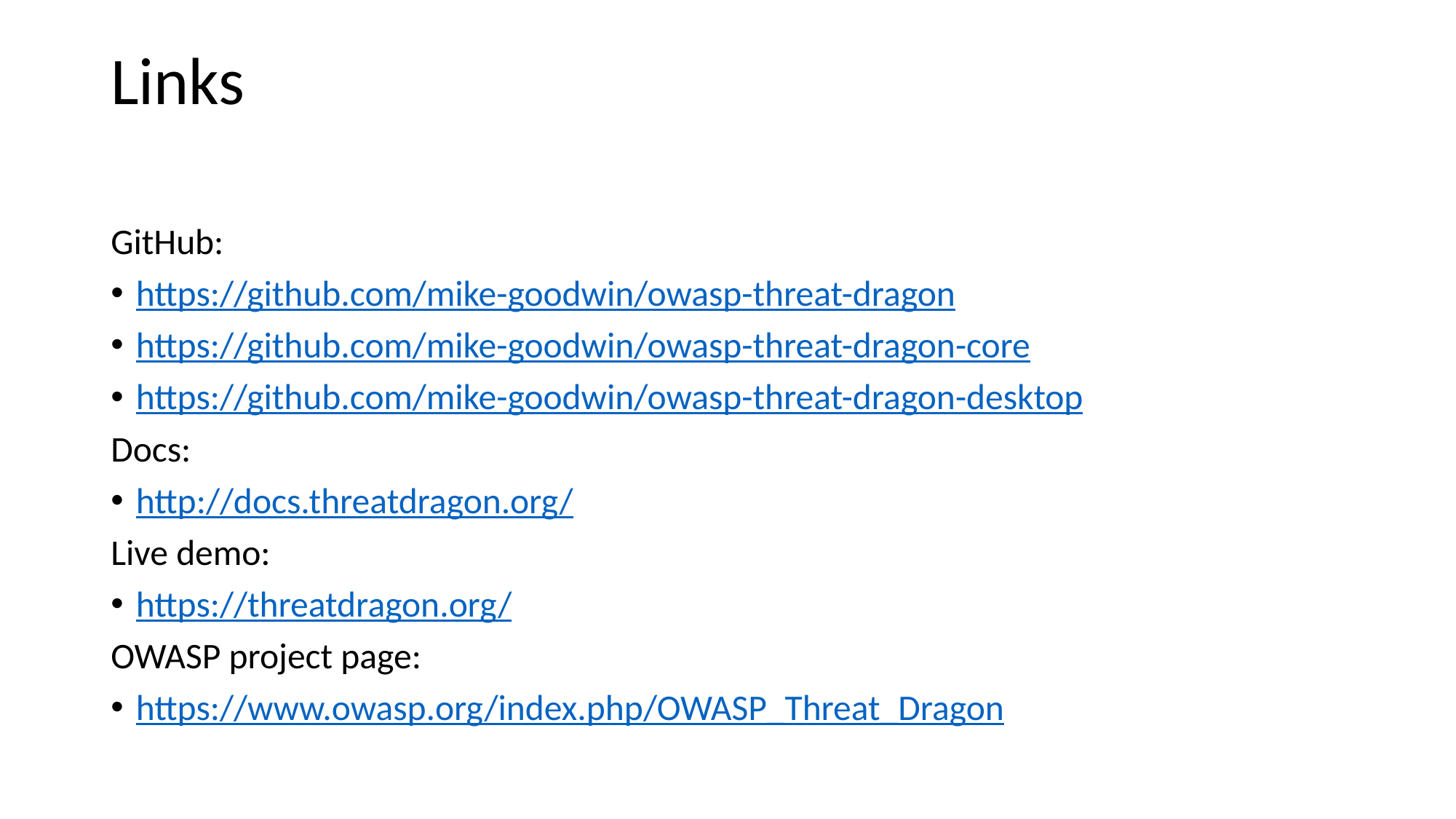

# Links
GitHub:
https://github.com/mike-goodwin/owasp-threat-dragon
https://github.com/mike-goodwin/owasp-threat-dragon-core
https://github.com/mike-goodwin/owasp-threat-dragon-desktop
Docs:
http://docs.threatdragon.org/
Live demo:
https://threatdragon.org/
OWASP project page:
https://www.owasp.org/index.php/OWASP_Threat_Dragon